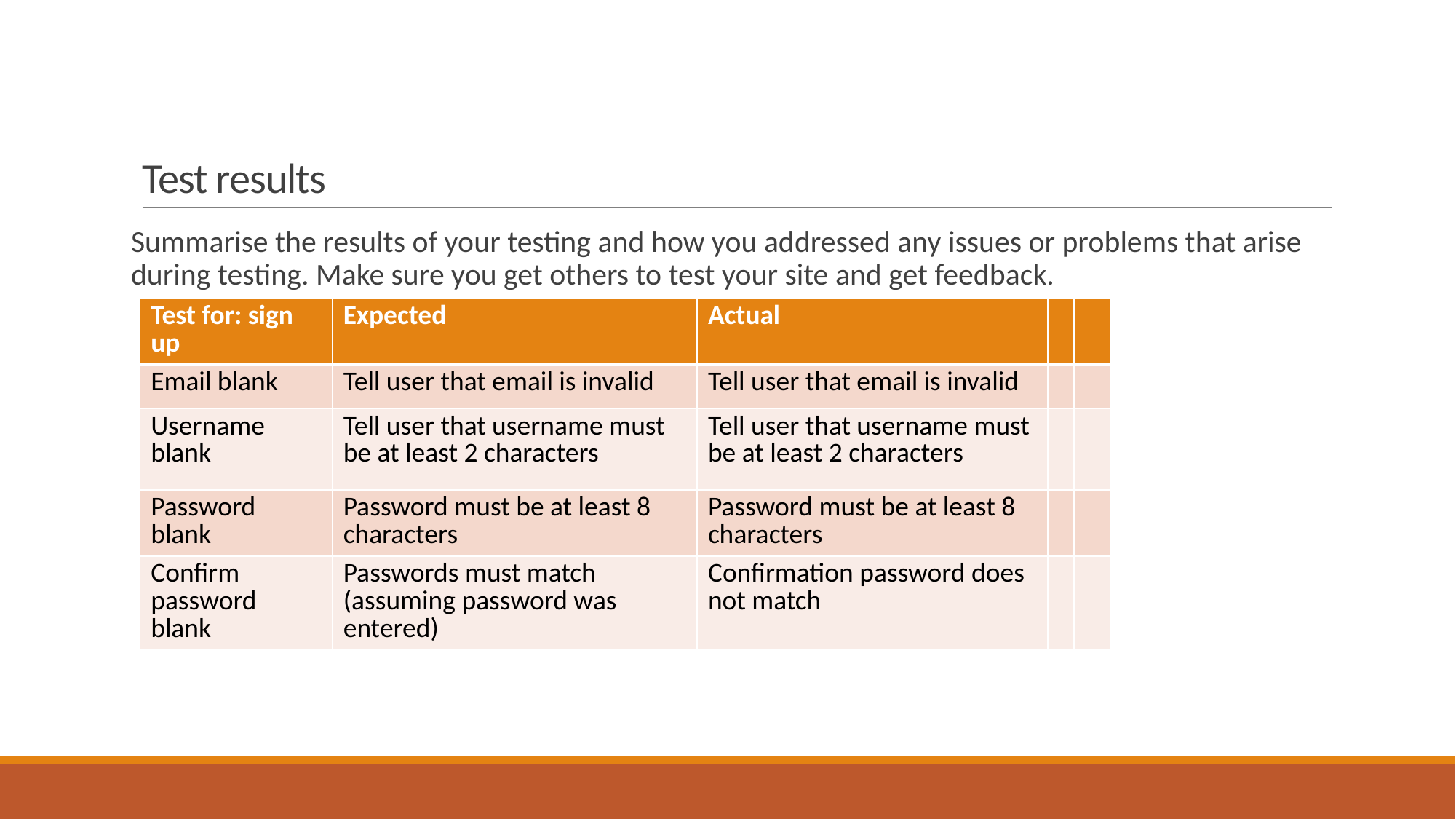

# Test results
Summarise the results of your testing and how you addressed any issues or problems that arise during testing. Make sure you get others to test your site and get feedback.
| Test for: sign up | Expected | Actual |  |  |
| --- | --- | --- | --- | --- |
| Email blank | Tell user that email is invalid | Tell user that email is invalid |  |  |
| Username blank | Tell user that username must be at least 2 characters | Tell user that username must be at least 2 characters |  |  |
| Password blank | Password must be at least 8 characters | Password must be at least 8 characters |  |  |
| Confirm password blank | Passwords must match (assuming password was entered) | Confirmation password does not match |  |  |